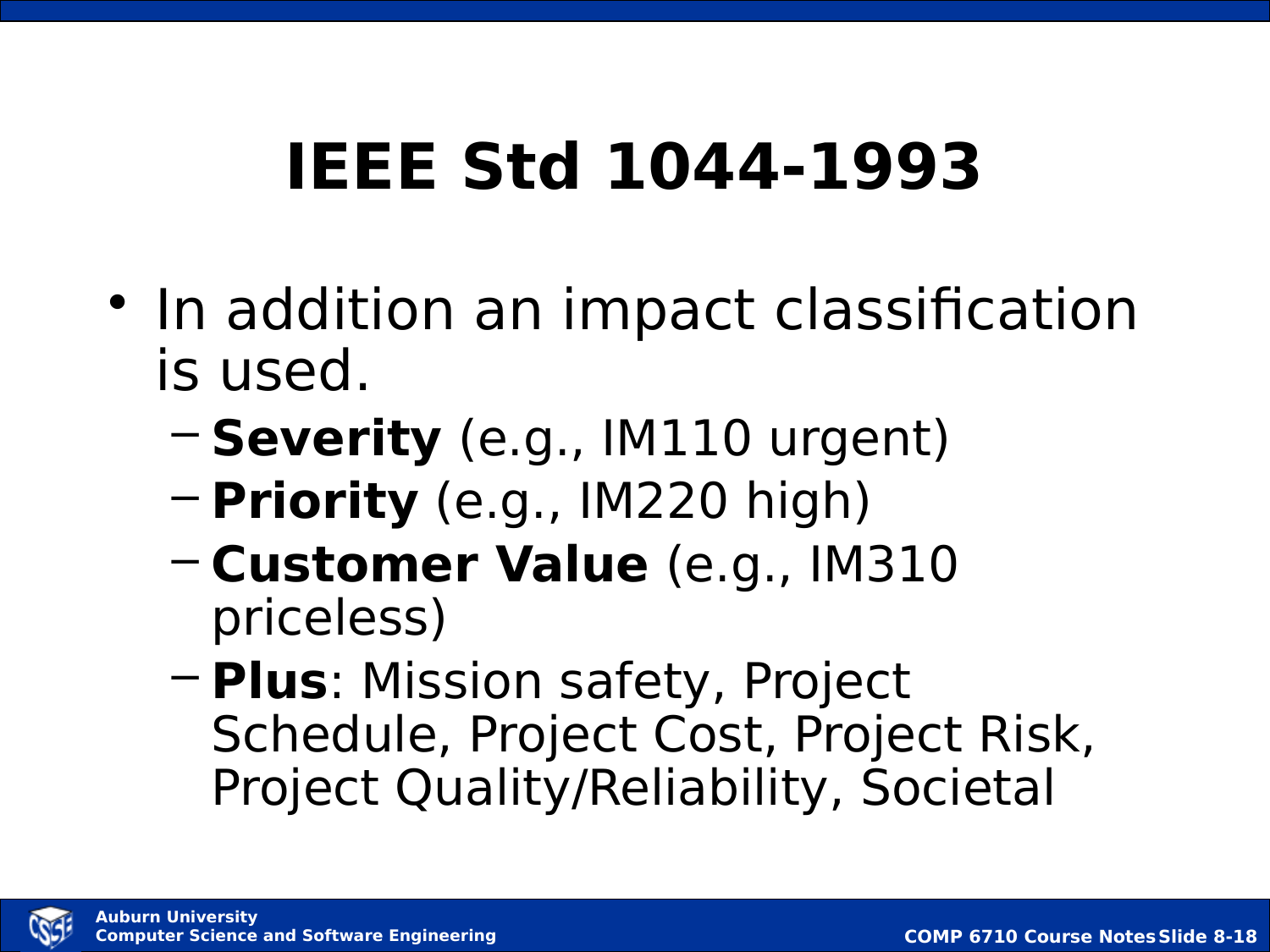

# IEEE Std 1044-1993
In addition an impact classification is used.
Severity (e.g., IM110 urgent)
Priority (e.g., IM220 high)
Customer Value (e.g., IM310 priceless)
Plus: Mission safety, Project Schedule, Project Cost, Project Risk, Project Quality/Reliability, Societal